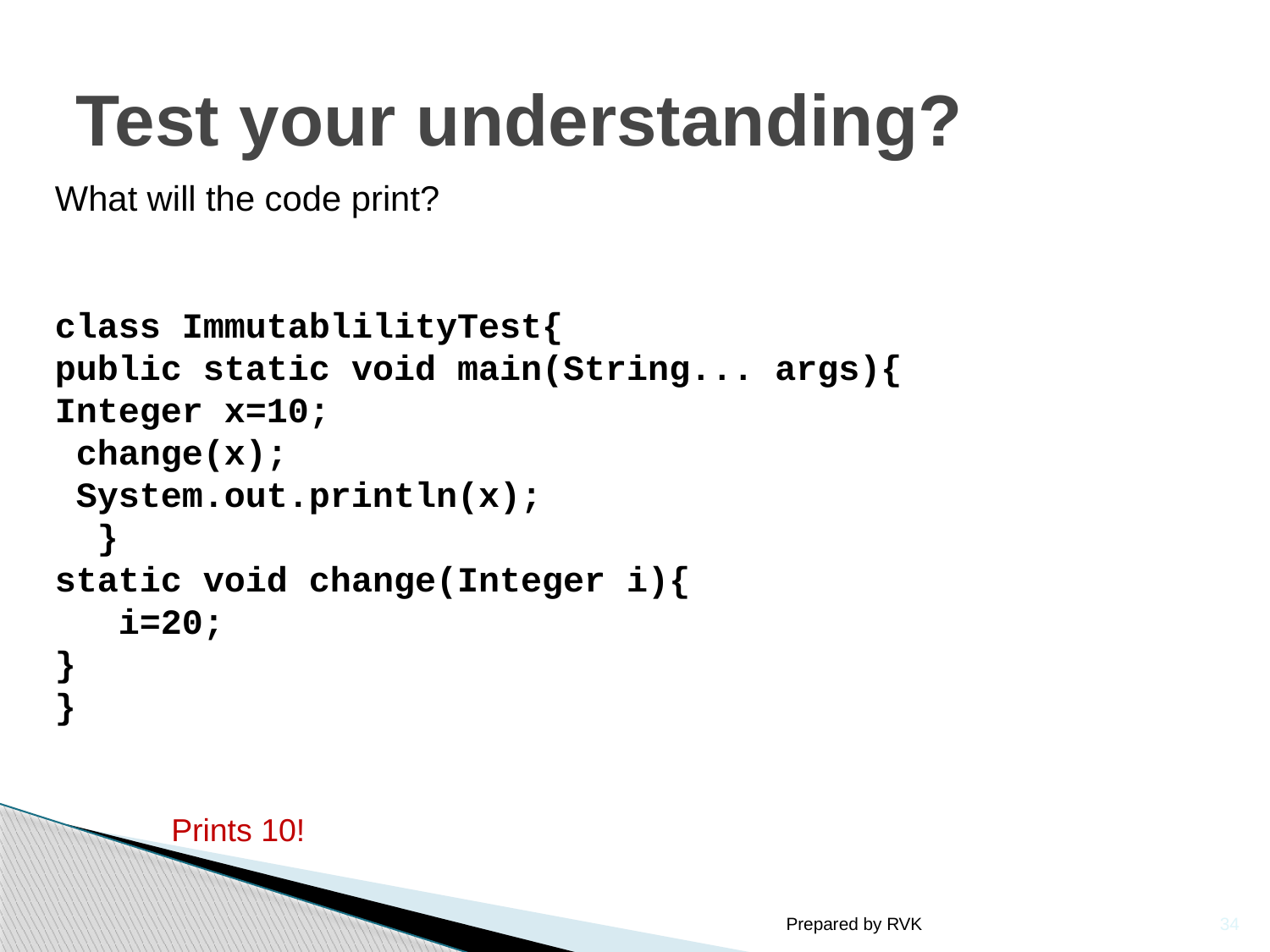

# Test your understanding?
What will the code print?

class ImmutablilityTest{
public static void main(String... args){
Integer x=10;
 change(x);
 System.out.println(x);
  }
static void change(Integer i){
   i=20;
}
}
Prints 10!
Prepared by RVK
34